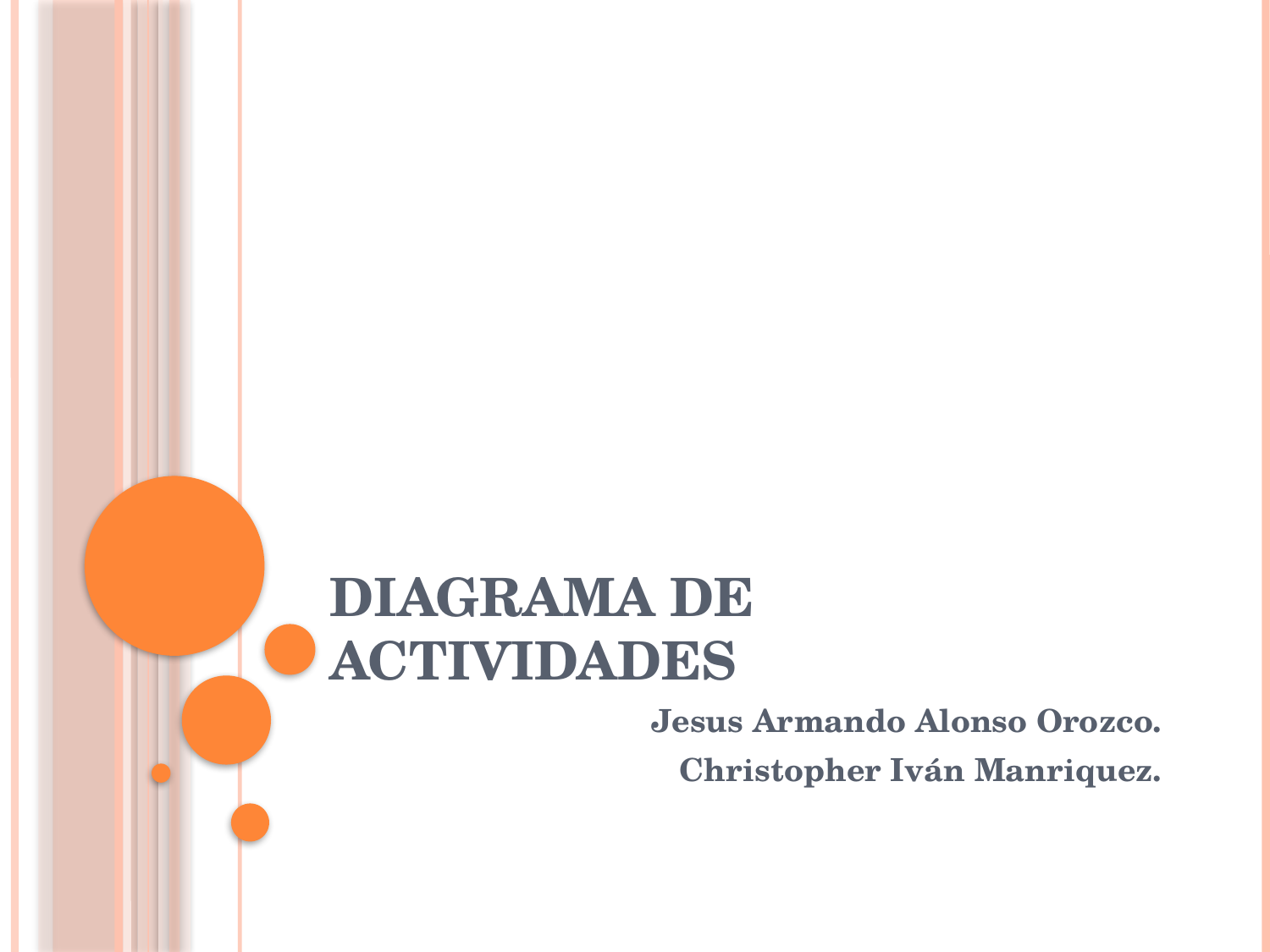

# Diagrama de actividades
Jesus Armando Alonso Orozco.
Christopher Iván Manriquez.